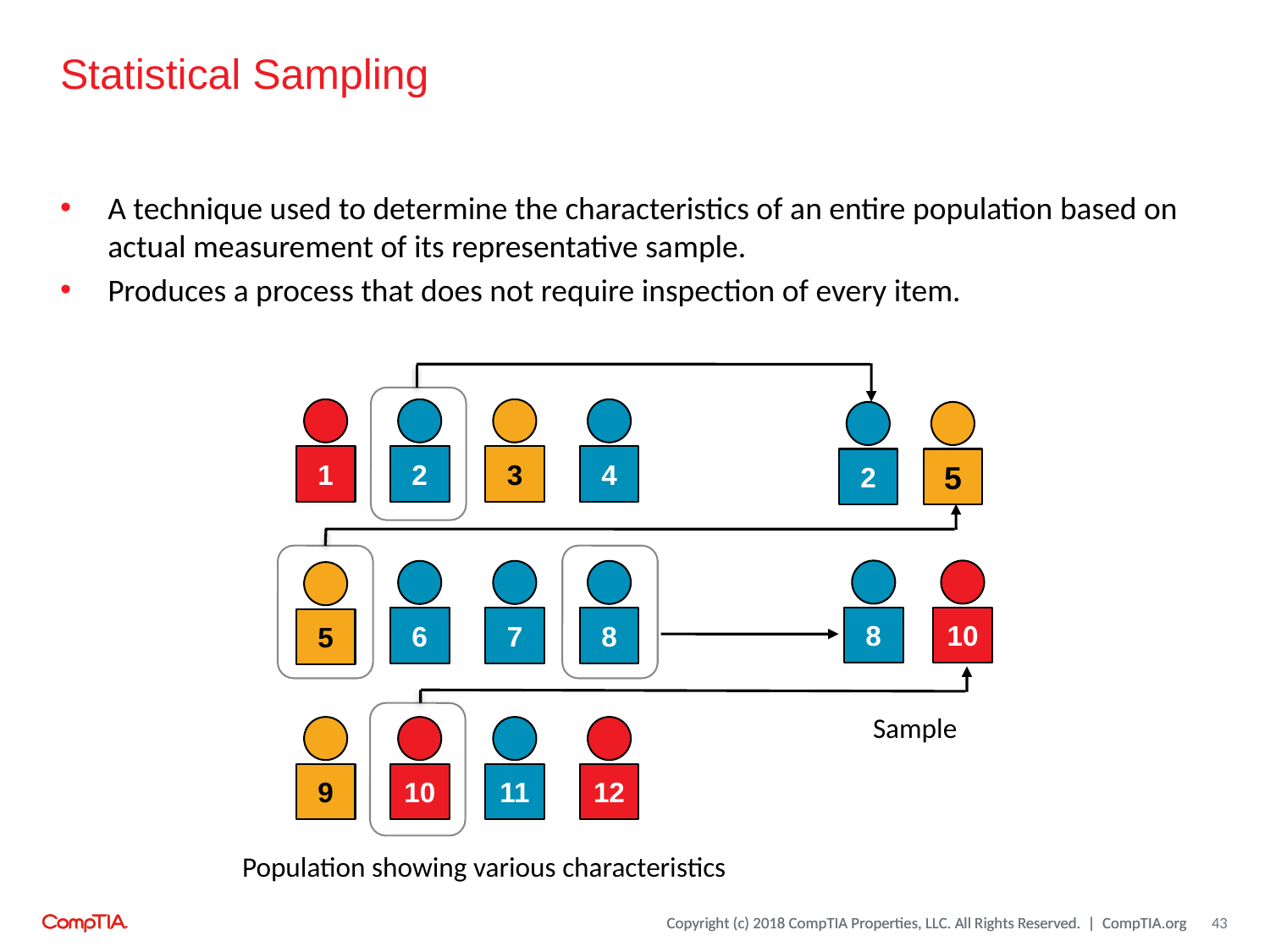

# Statistical Sampling
A technique used to determine the characteristics of an entire population based on actual measurement of its representative sample.
Produces a process that does not require inspection of every item.

1

2

3

4

6

7

8

5

9

10

11

12

2

5

8

10

Sample
Population showing various characteristics
43